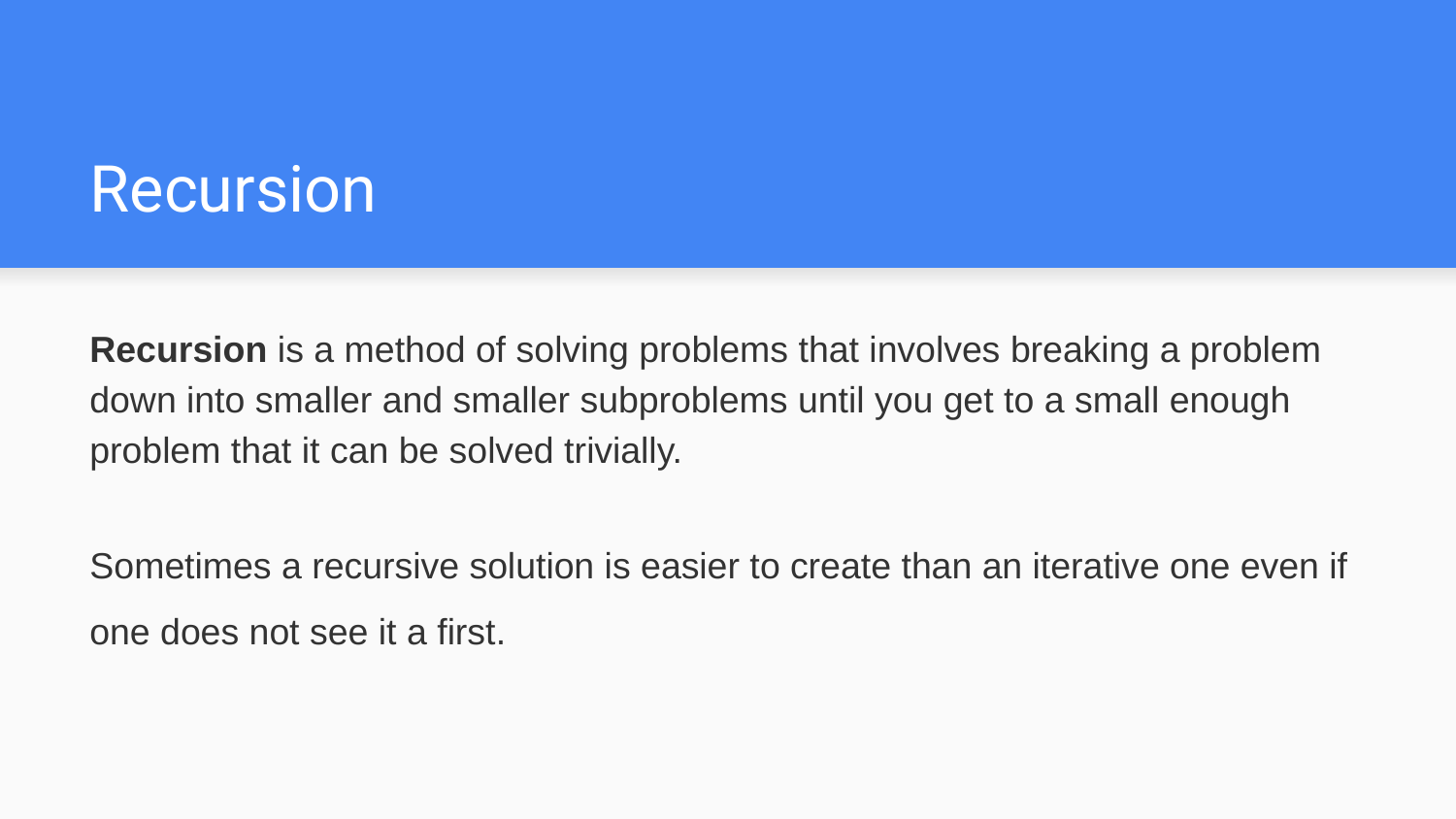

# Recursion
Recursion is a method of solving problems that involves breaking a problem down into smaller and smaller subproblems until you get to a small enough problem that it can be solved trivially.

Sometimes a recursive solution is easier to create than an iterative one even if one does not see it a first.